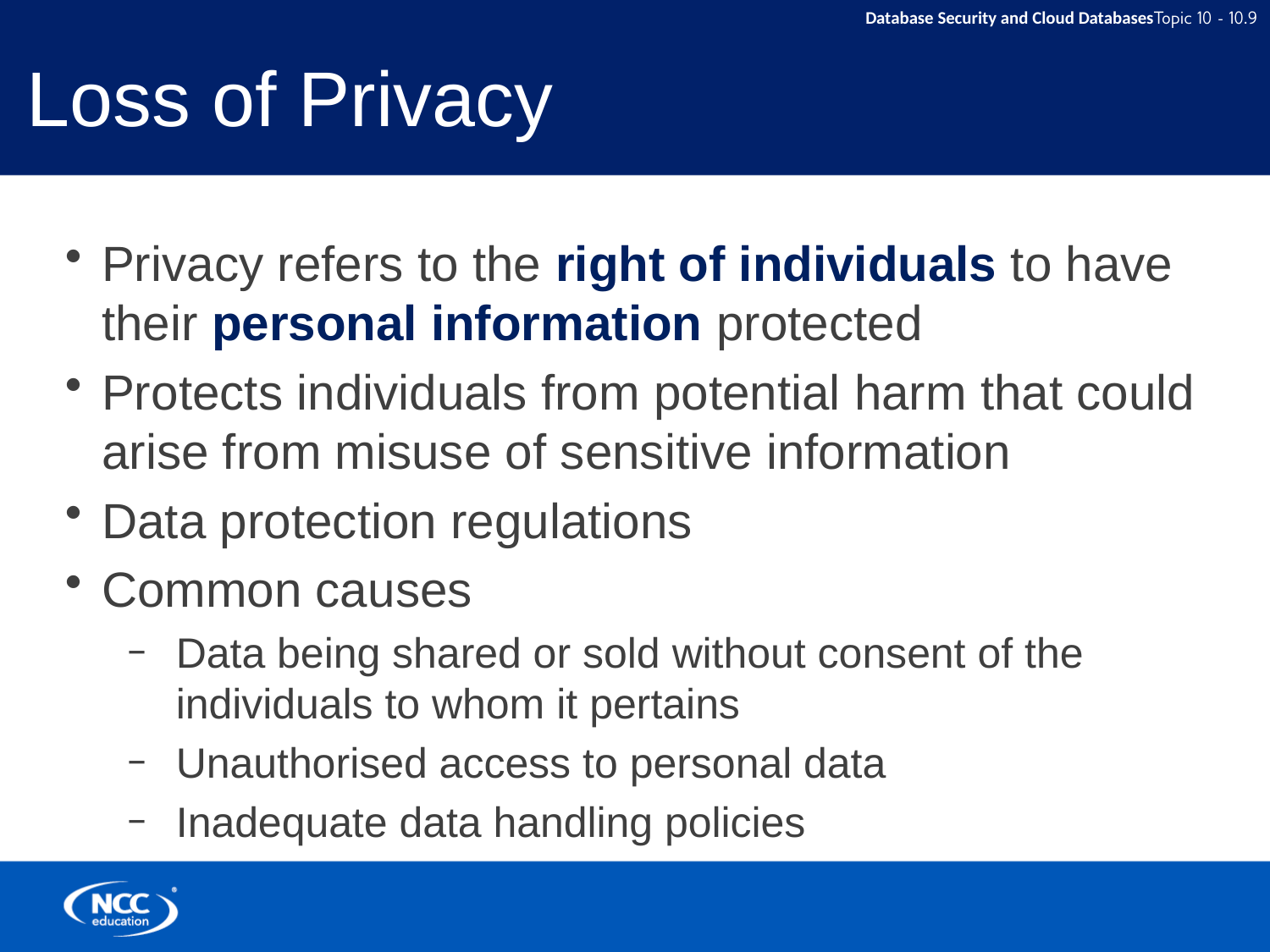

# Loss of Privacy
Privacy refers to the right of individuals to have their personal information protected
Protects individuals from potential harm that could arise from misuse of sensitive information
Data protection regulations
Common causes
Data being shared or sold without consent of the individuals to whom it pertains
Unauthorised access to personal data
Inadequate data handling policies